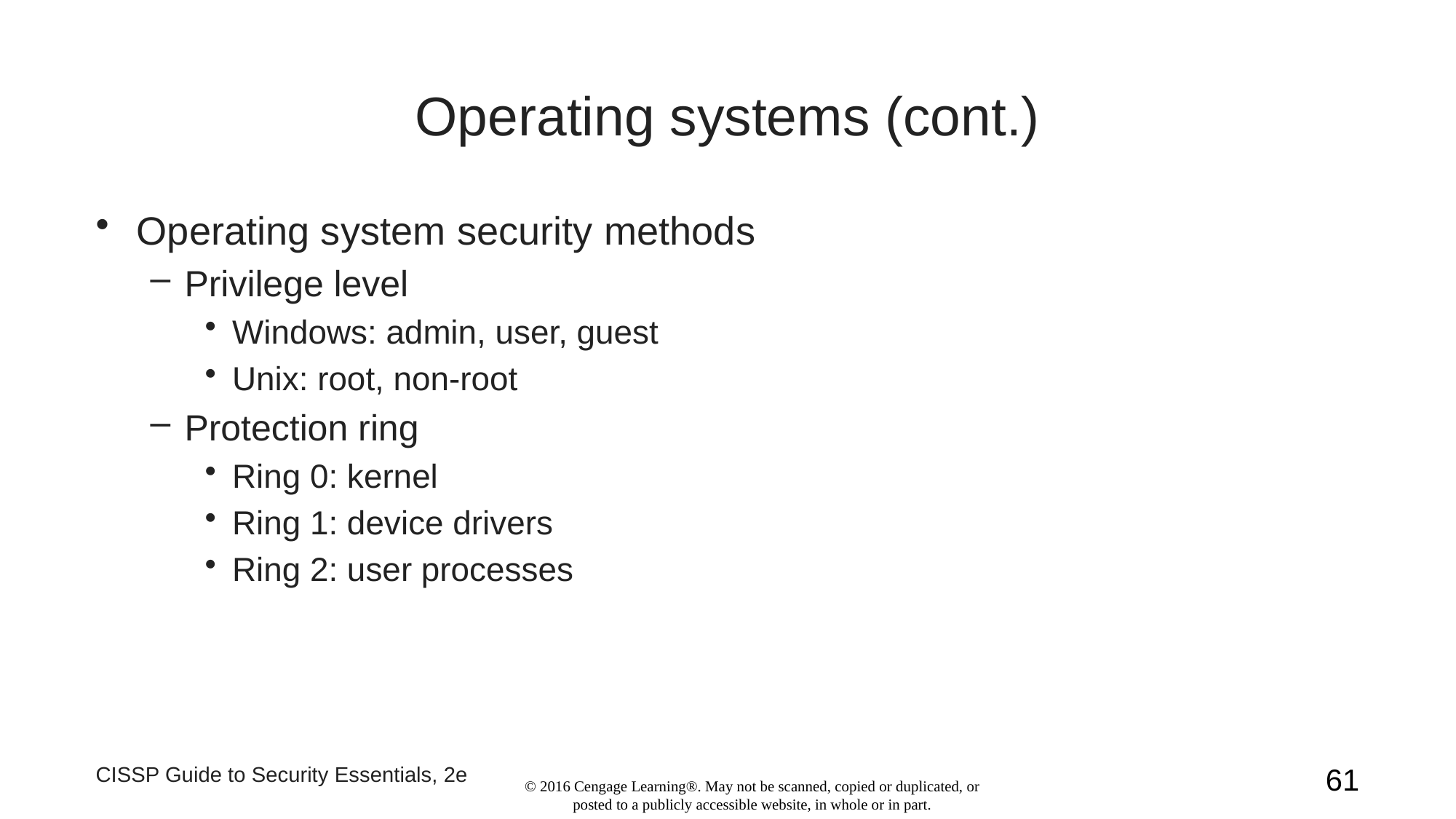

# Operating systems (cont.)
Operating system security methods
Privilege level
Windows: admin, user, guest
Unix: root, non-root
Protection ring
Ring 0: kernel
Ring 1: device drivers
Ring 2: user processes
CISSP Guide to Security Essentials, 2e
61
© 2016 Cengage Learning®. May not be scanned, copied or duplicated, or posted to a publicly accessible website, in whole or in part.